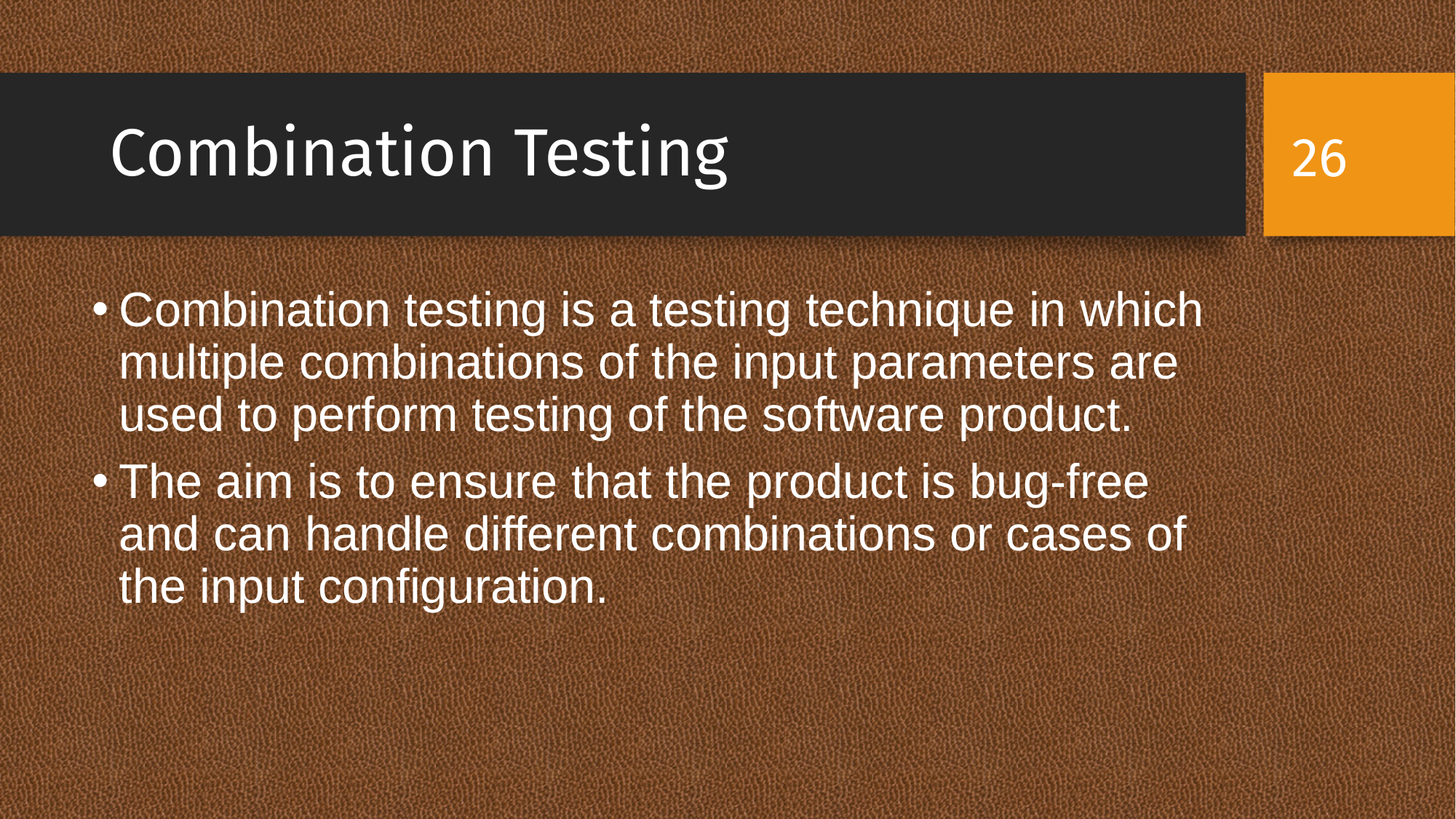

26
# Combination Testing
Combination testing is a testing technique in which multiple combinations of the input parameters are used to perform testing of the software product.
The aim is to ensure that the product is bug-free and can handle different combinations or cases of the input configuration.